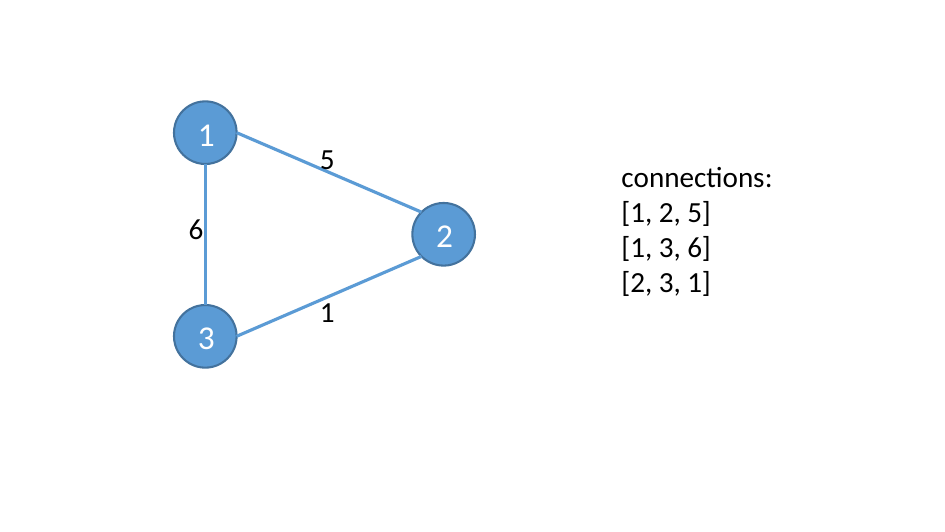

1
5
connections:
[1, 2, 5]
[1, 3, 6]
[2, 3, 1]

6
2
1
3